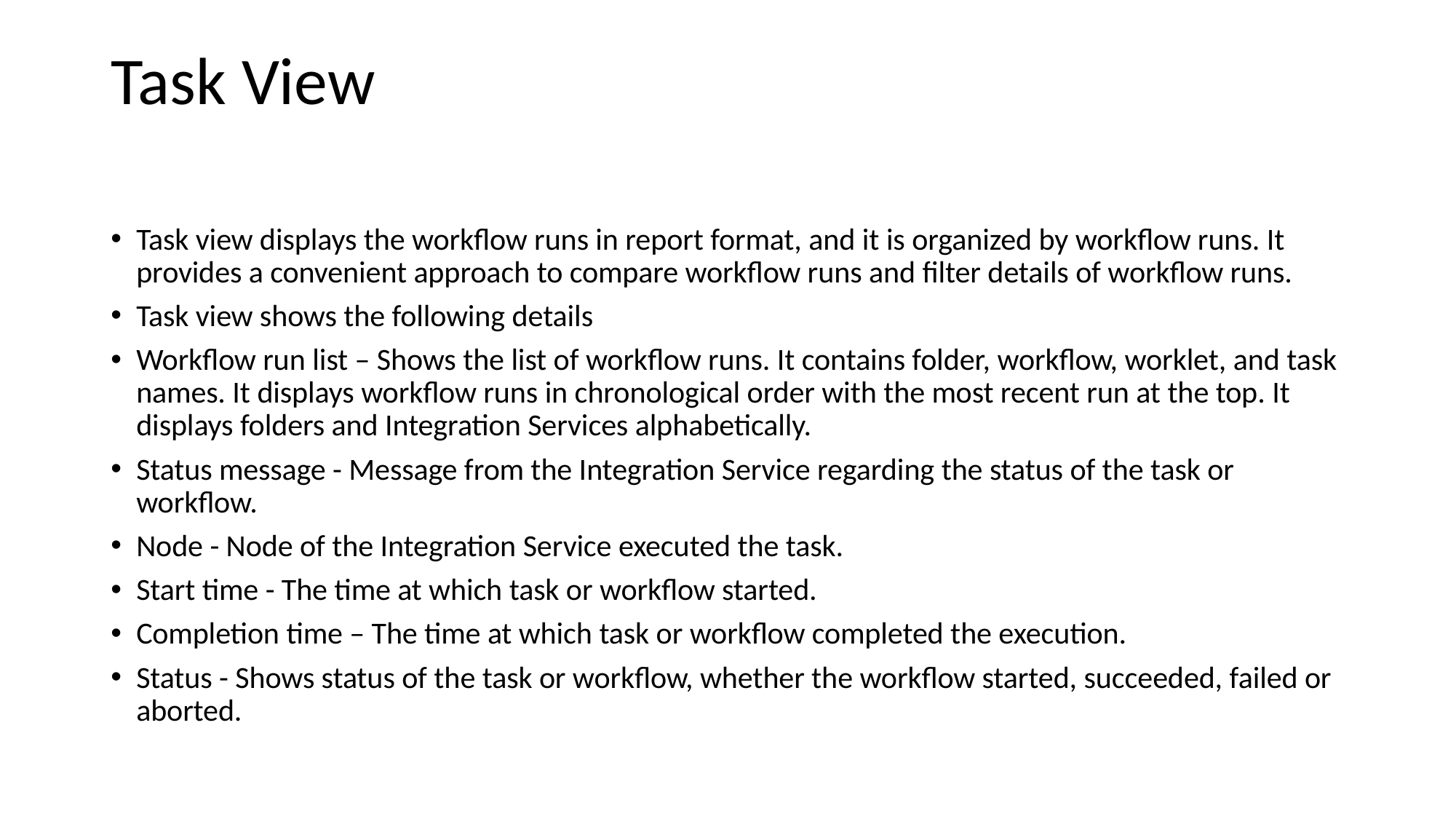

# Task View
Task view displays the workflow runs in report format, and it is organized by workflow runs. It provides a convenient approach to compare workflow runs and filter details of workflow runs.
Task view shows the following details
Workflow run list – Shows the list of workflow runs. It contains folder, workflow, worklet, and task names. It displays workflow runs in chronological order with the most recent run at the top. It displays folders and Integration Services alphabetically.
Status message - Message from the Integration Service regarding the status of the task or workflow.
Node - Node of the Integration Service executed the task.
Start time - The time at which task or workflow started.
Completion time – The time at which task or workflow completed the execution.
Status - Shows status of the task or workflow, whether the workflow started, succeeded, failed or aborted.